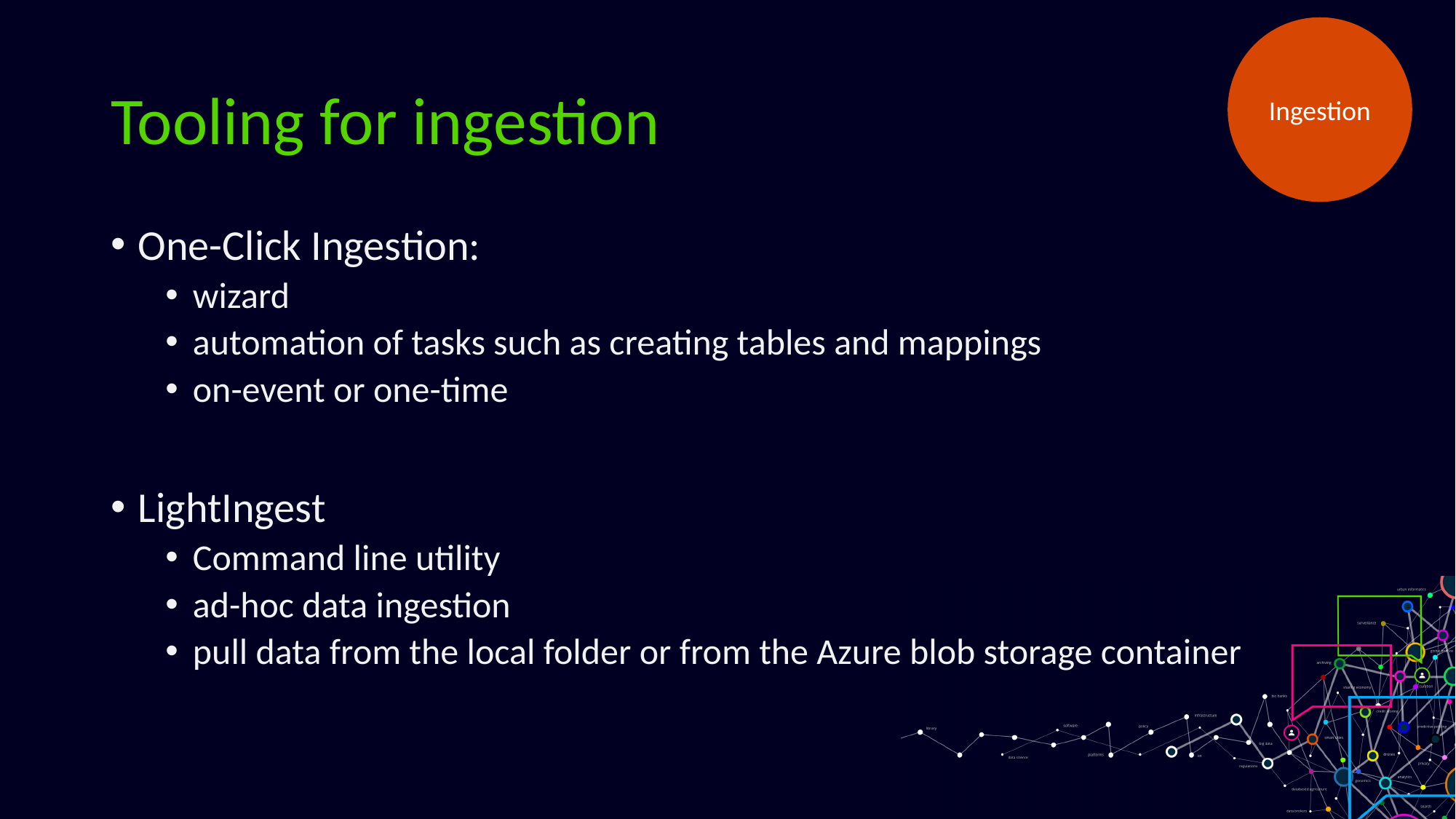

Ingestion
# Tooling for ingestion
One-Click Ingestion:
wizard
automation of tasks such as creating tables and mappings
on-event or one-time

LightIngest
Command line utility
ad-hoc data ingestion
pull data from the local folder or from the Azure blob storage container